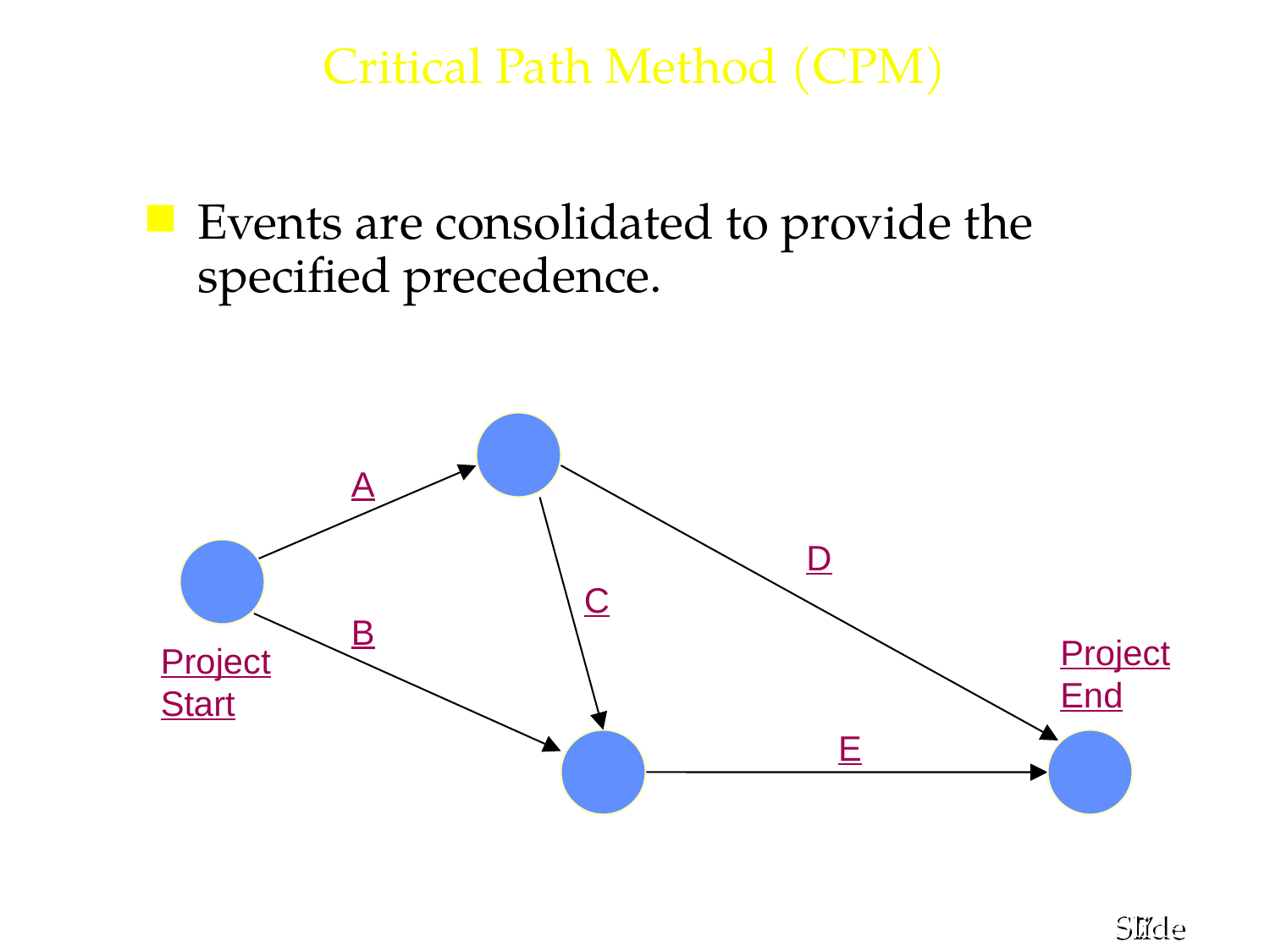

# Critical Path Method (CPM)
Events are consolidated to provide the specified precedence.

A

D

C
B

Project
End
Project
Start
E